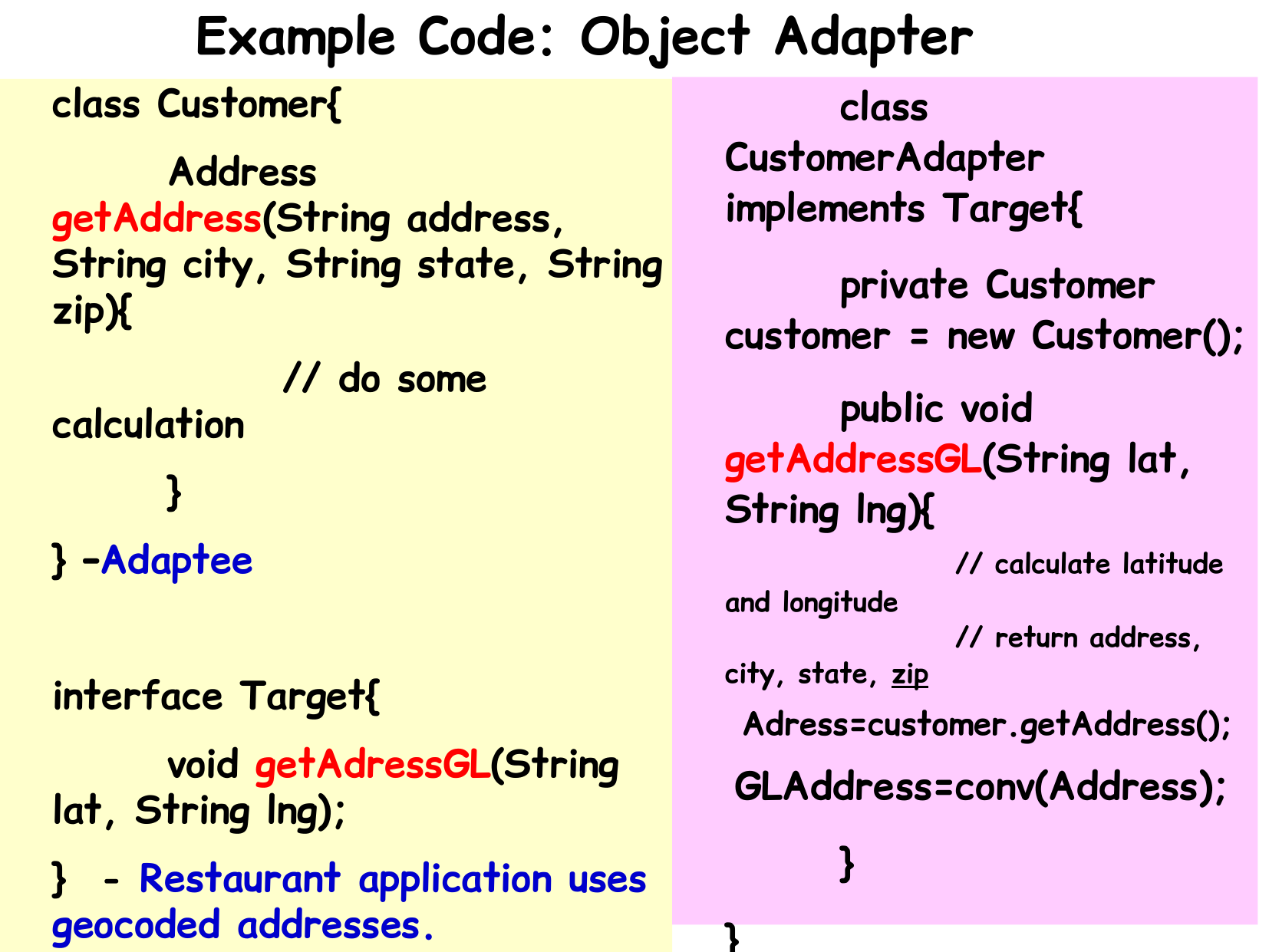

# Example Code: Object Adapter
		class CustomerAdapter implements Target{
		private Customer customer = new Customer();
		public void getAddressGL(String lat, String lng){
			// calculate latitude and longitude
			// return address, city, state, zip
	 Adress=customer.getAddress();
   GLAddress=conv(Address);
		}
	}

	class Customer{
		Address getAddress(String address, String city, String state, String zip){
			// do some calculation
		}
	} –Adaptee

	interface Target{
		void getAdressGL(String lat, String lng);
	}  - Restaurant application uses  geocoded addresses.